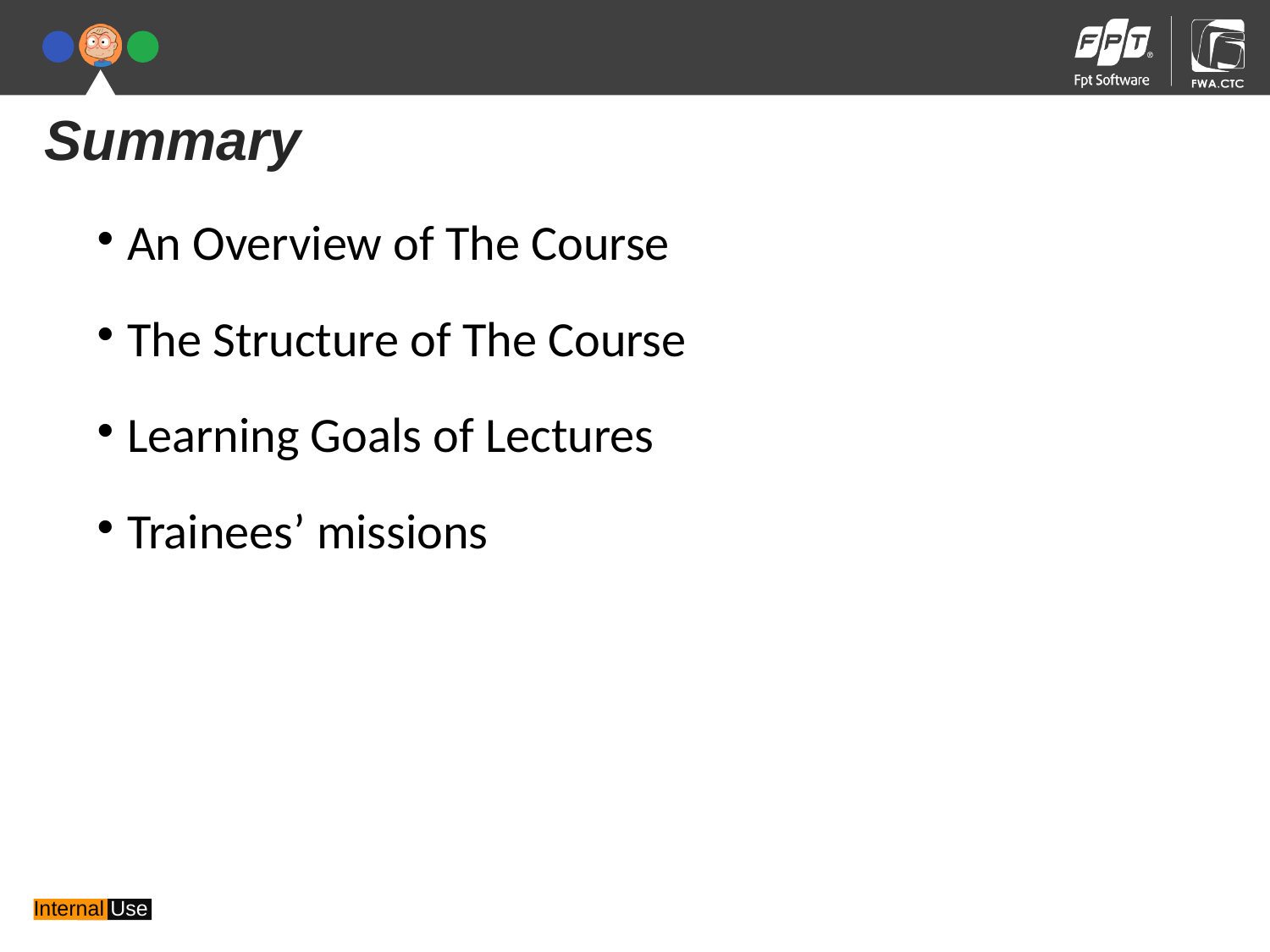

Summary
An Overview of The Course
The Structure of The Course
Learning Goals of Lectures
Trainees’ missions